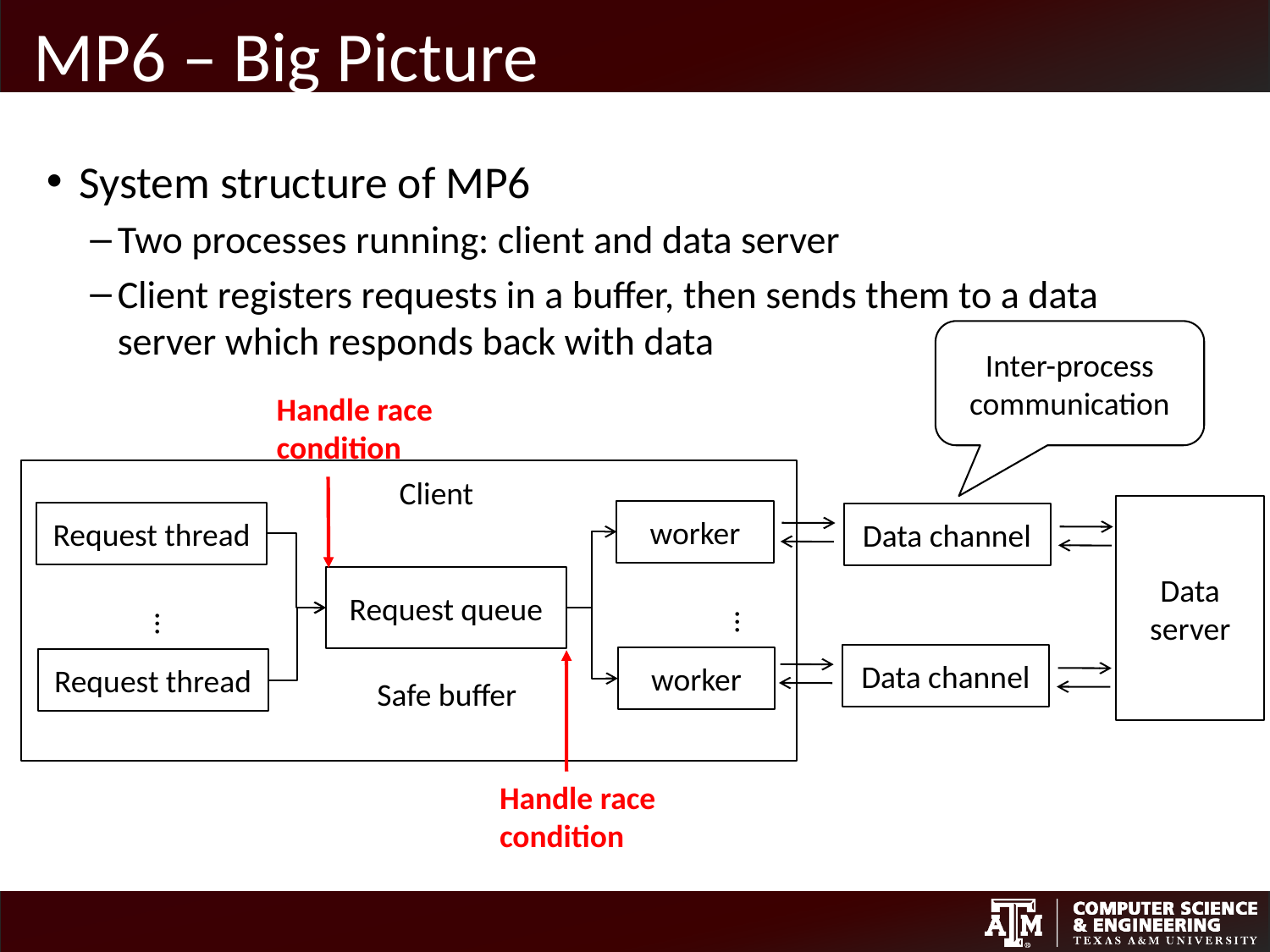

# MP6 – Big Picture
System structure of MP6
Two processes running: client and data server
Client registers requests in a buffer, then sends them to a data server which responds back with data

Inter-process communication
Handle race condition

Client
Data server
worker
Request thread
Data channel
Request queue
…
…
Data channel
worker
Request thread
Safe buffer
Handle race condition